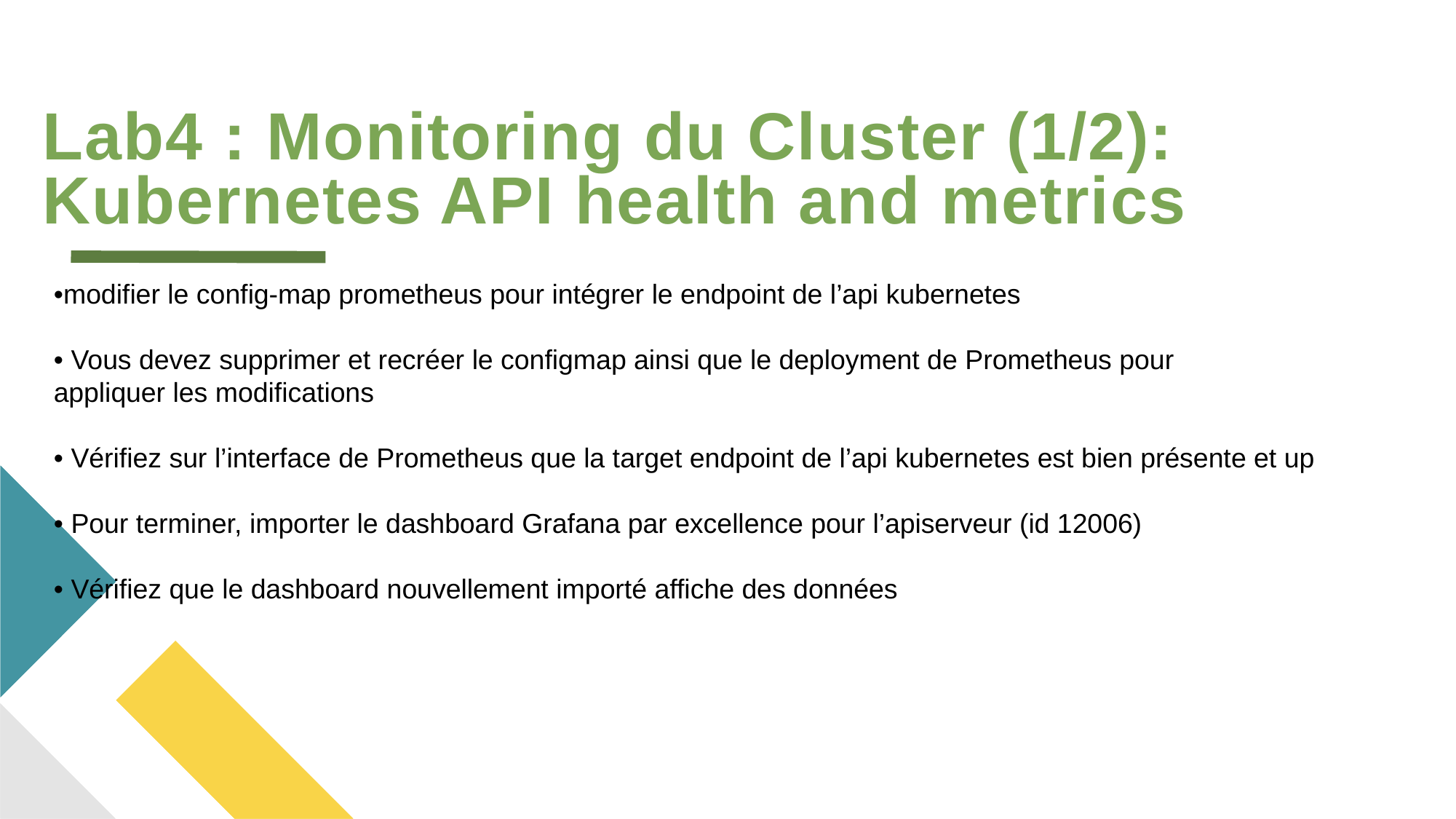

# Lab4 : Monitoring du Cluster (1/2): Kubernetes API health and metrics
•modifier le config-map prometheus pour intégrer le endpoint de l’api kubernetes

• Vous devez supprimer et recréer le configmap ainsi que le deployment de Prometheus pour
appliquer les modifications

• Vérifiez sur l’interface de Prometheus que la target endpoint de l’api kubernetes est bien présente et up

• Pour terminer, importer le dashboard Grafana par excellence pour l’apiserveur (id 12006)

• Vérifiez que le dashboard nouvellement importé affiche des données